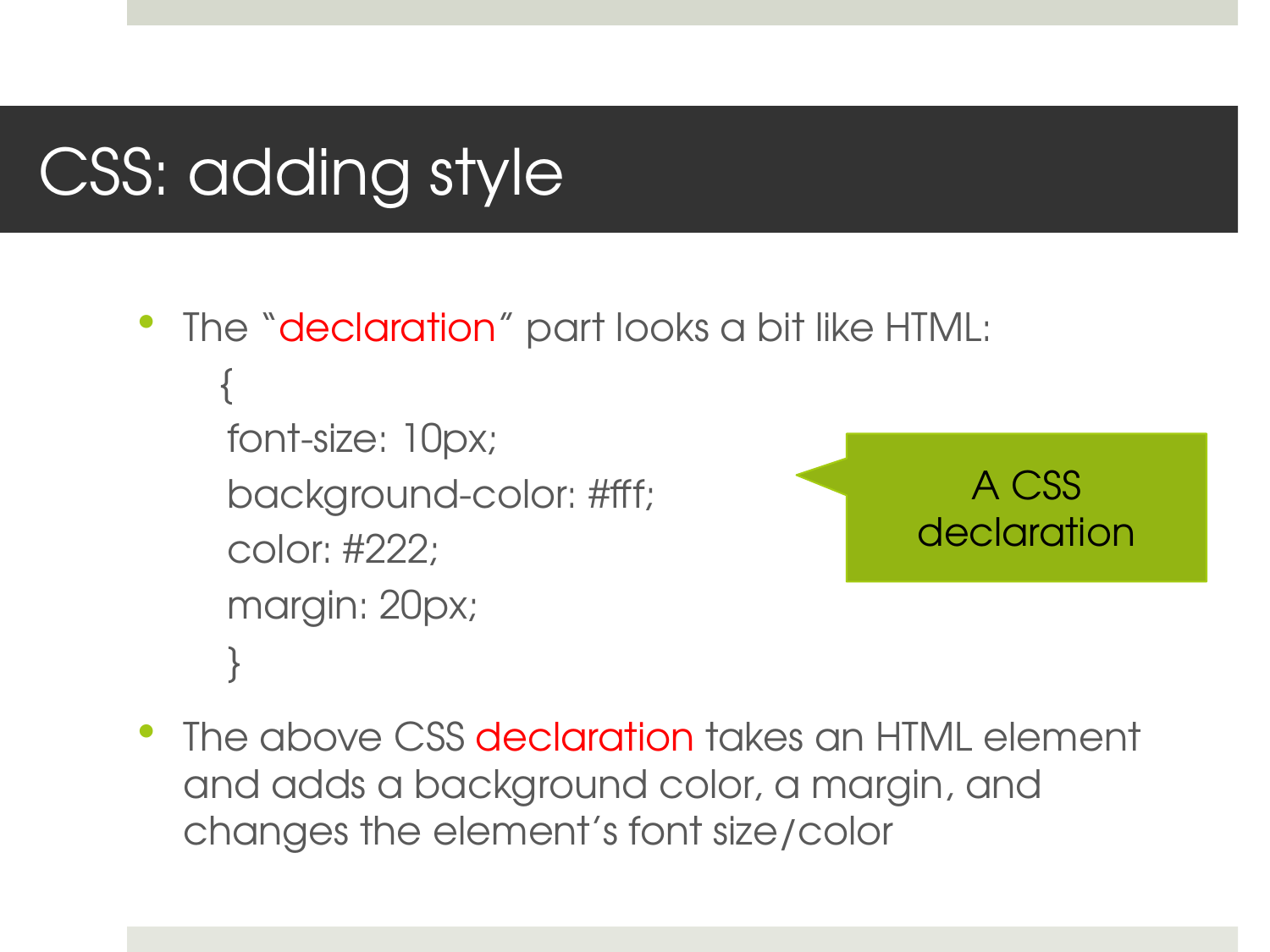

# CSS: adding style
The “declaration” part looks a bit like HTML:
    {
	font-size: 10px;
	background-color: #fff;
	color: #222;
	margin: 20px;
	}
The above CSS declaration takes an HTML element and adds a background color, a margin, and changes the element’s font size/color

A CSS declaration